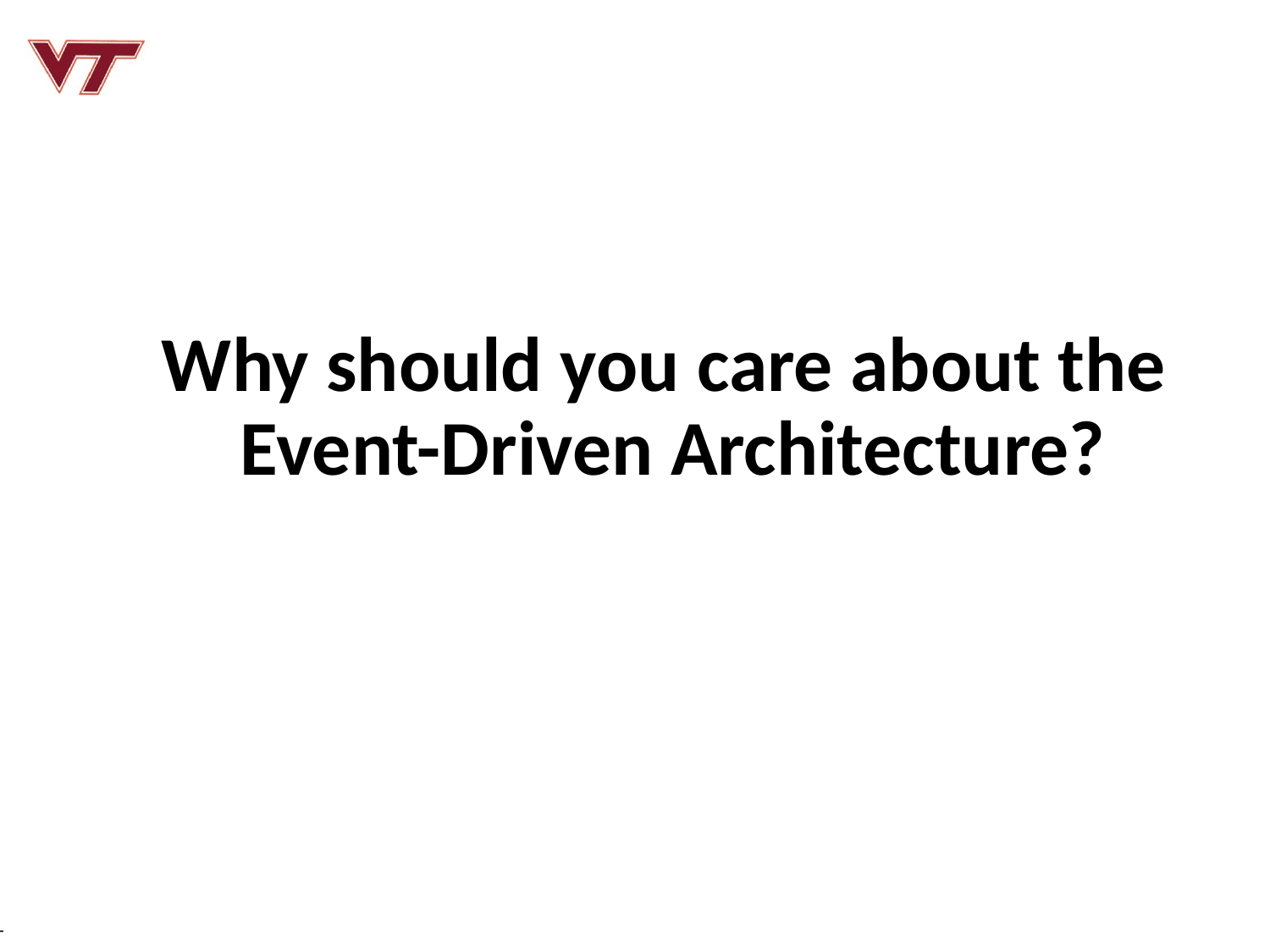

# Why should you care about the Event-Driven Architecture?